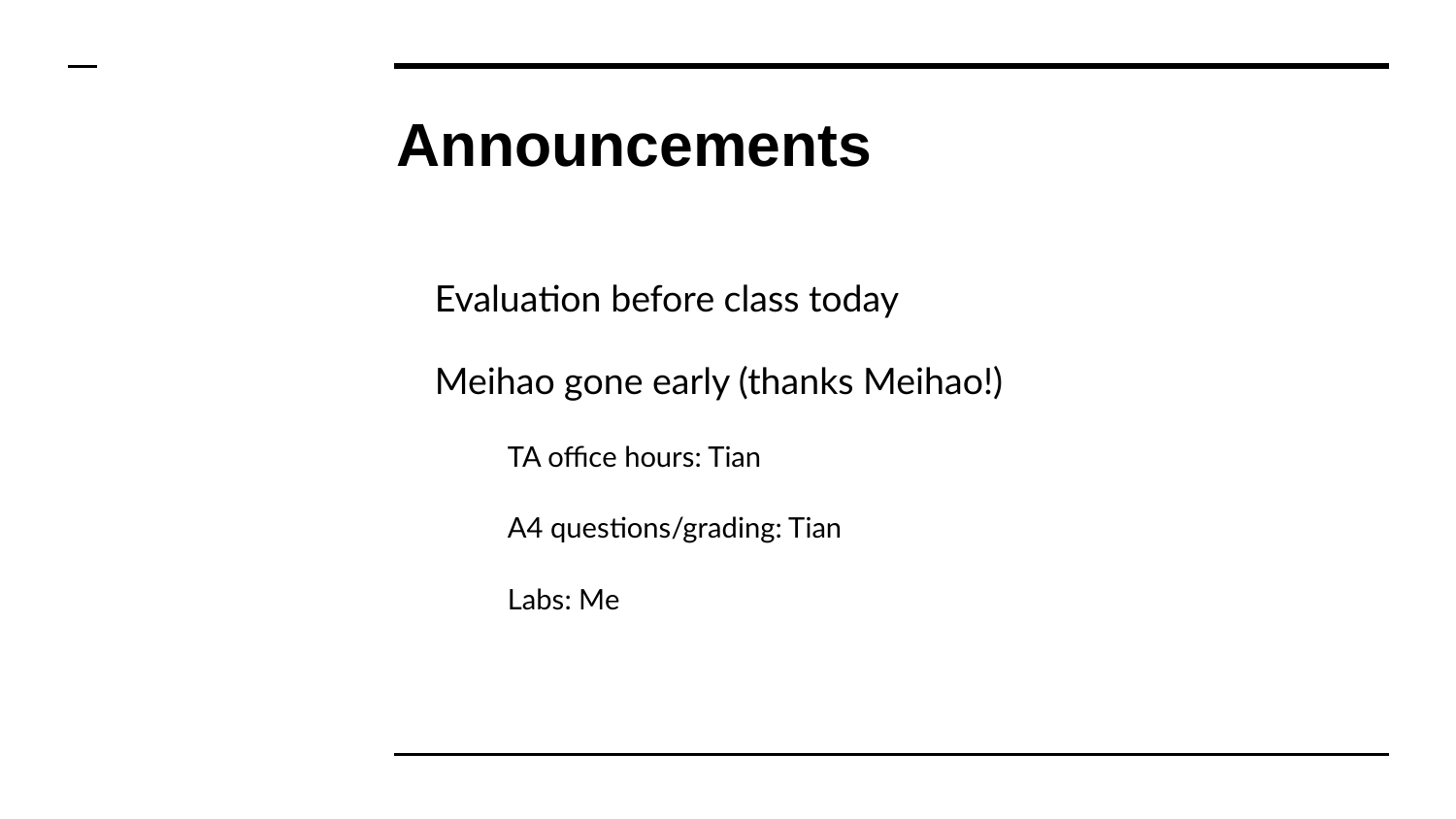

# Announcements
Evaluation before class today
Meihao gone early (thanks Meihao!)
TA office hours: Tian
A4 questions/grading: Tian
Labs: Me